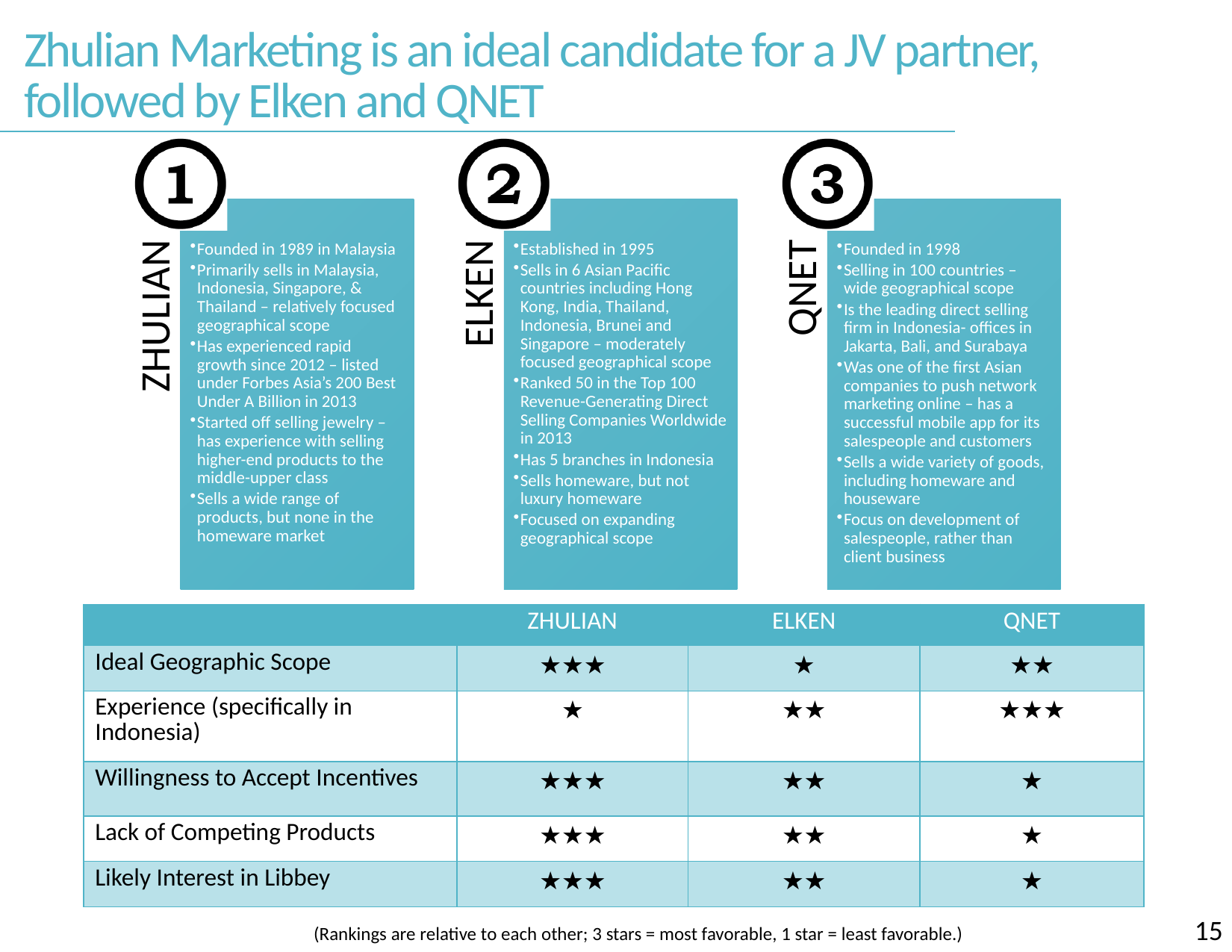

# Zhulian Marketing is an ideal candidate for a JV partner, followed by Elken and QNET
ZHULIAN
Founded in 1989 in Malaysia
Primarily sells in Malaysia, Indonesia, Singapore, & Thailand – relatively focused geographical scope
Has experienced rapid growth since 2012 – listed under Forbes Asia’s 200 Best Under A Billion in 2013
Started off selling jewelry – has experience with selling higher-end products to the middle-upper class
Sells a wide range of products, but none in the homeware market
ELKEN
Established in 1995
Sells in 6 Asian Pacific countries including Hong Kong, India, Thailand, Indonesia, Brunei and Singapore – moderately focused geographical scope
Ranked 50 in the Top 100 Revenue-Generating Direct Selling Companies Worldwide in 2013
Has 5 branches in Indonesia
Sells homeware, but not luxury homeware
Focused on expanding geographical scope
QNET
Founded in 1998
Selling in 100 countries – wide geographical scope
Is the leading direct selling firm in Indonesia- offices in Jakarta, Bali, and Surabaya
Was one of the first Asian companies to push network marketing online – has a successful mobile app for its salespeople and customers
Sells a wide variety of goods, including homeware and houseware
Focus on development of salespeople, rather than client business
|  | ZHULIAN | ELKEN | QNET |
| --- | --- | --- | --- |
| Ideal Geographic Scope | ★★★ | ★ | ★★ |
| Experience (specifically in Indonesia) | ★ | ★★ | ★★★ |
| Willingness to Accept Incentives | ★★★ | ★★ | ★ |
| Lack of Competing Products | ★★★ | ★★ | ★ |
| Likely Interest in Libbey | ★★★ | ★★ | ★ |
15
(Rankings are relative to each other; 3 stars = most favorable, 1 star = least favorable.)